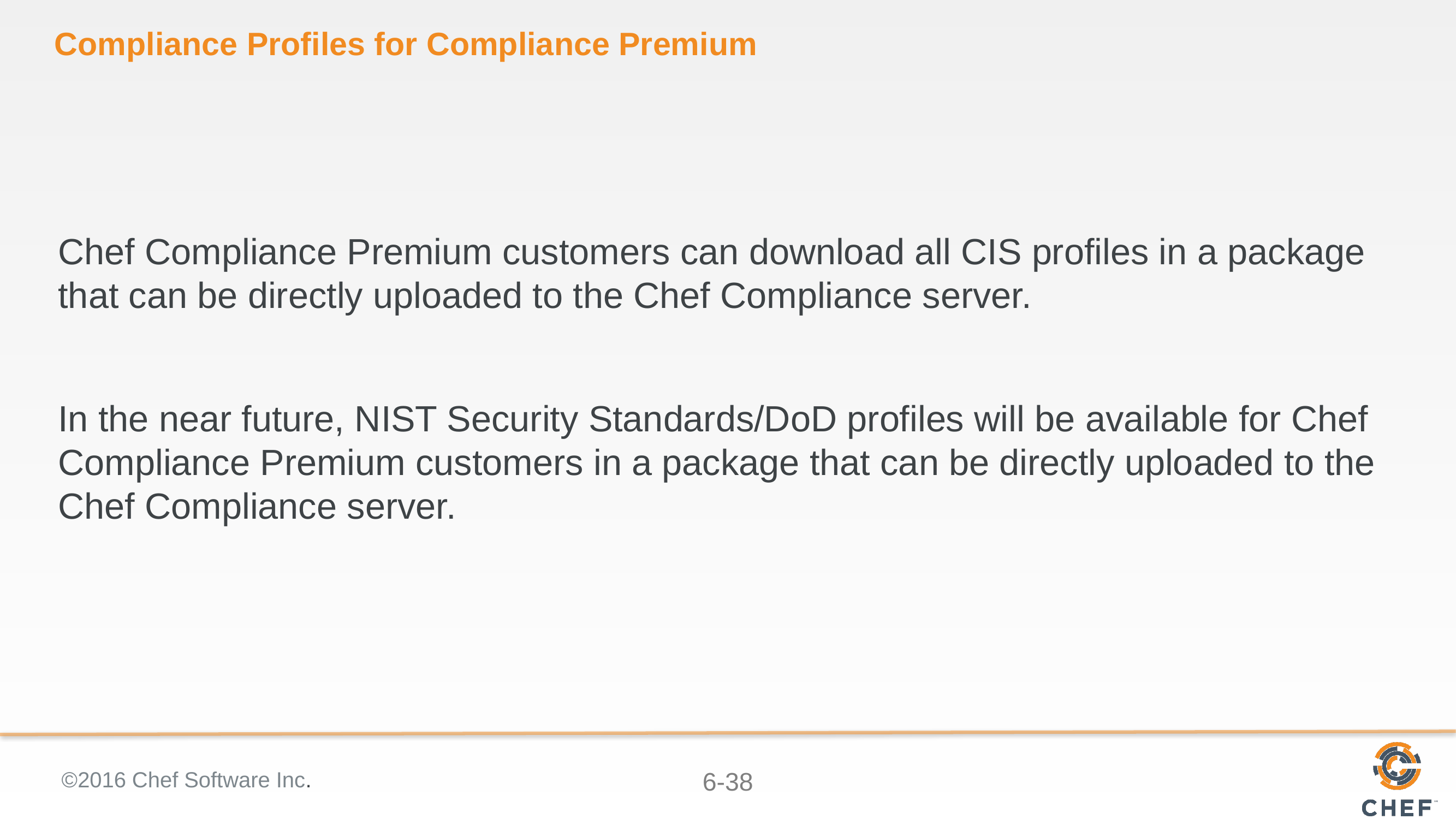

# Compliance Profiles for Compliance Premium

Chef Compliance Premium customers can download all CIS profiles in a package that can be directly uploaded to the Chef Compliance server.

In the near future, NIST Security Standards/DoD profiles will be available for Chef Compliance Premium customers in a package that can be directly uploaded to the Chef Compliance server.